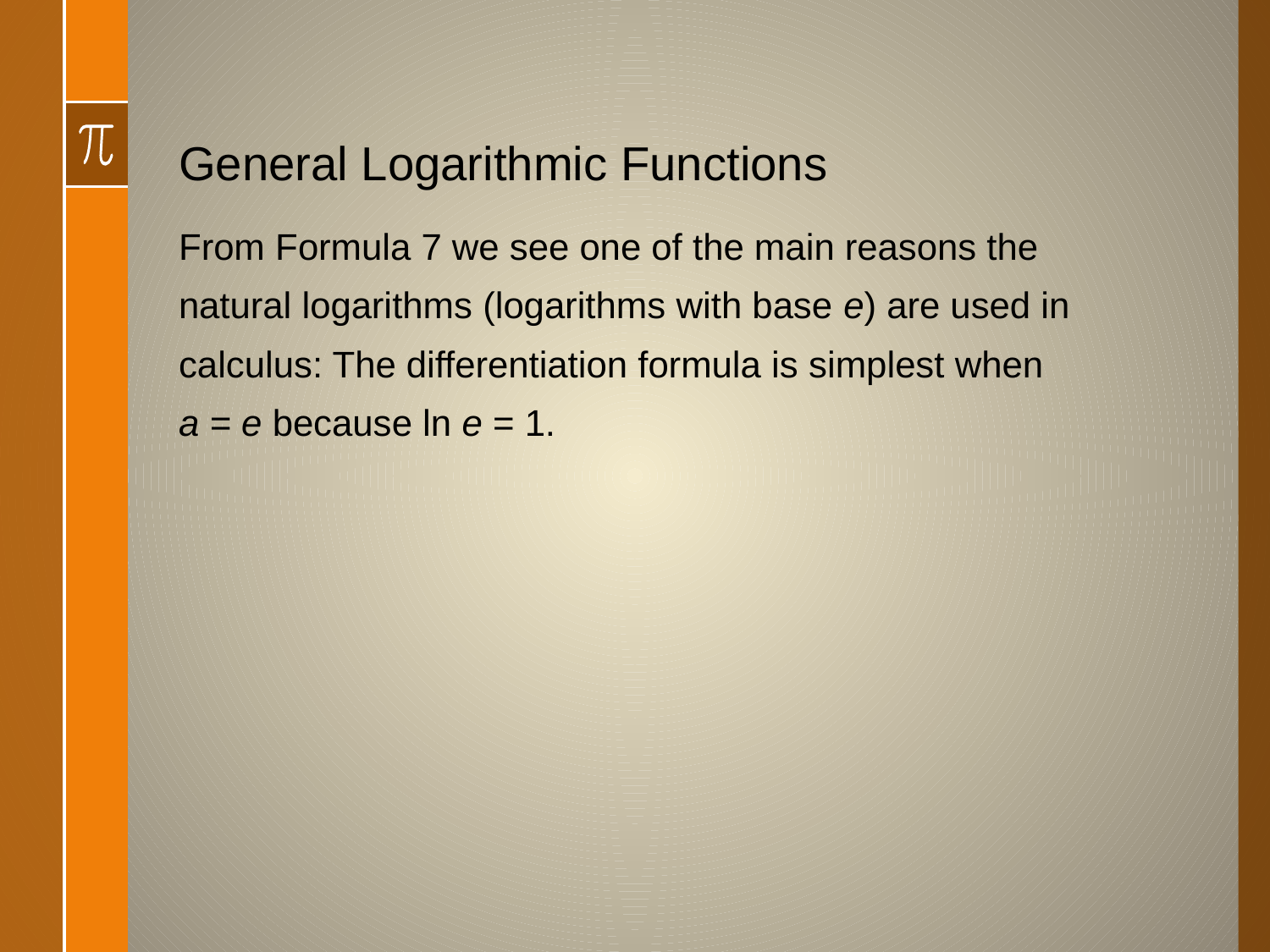

# General Logarithmic Functions
From Formula 7 we see one of the main reasons the
natural logarithms (logarithms with base e) are used in
calculus: The differentiation formula is simplest when
a = e because ln e = 1.